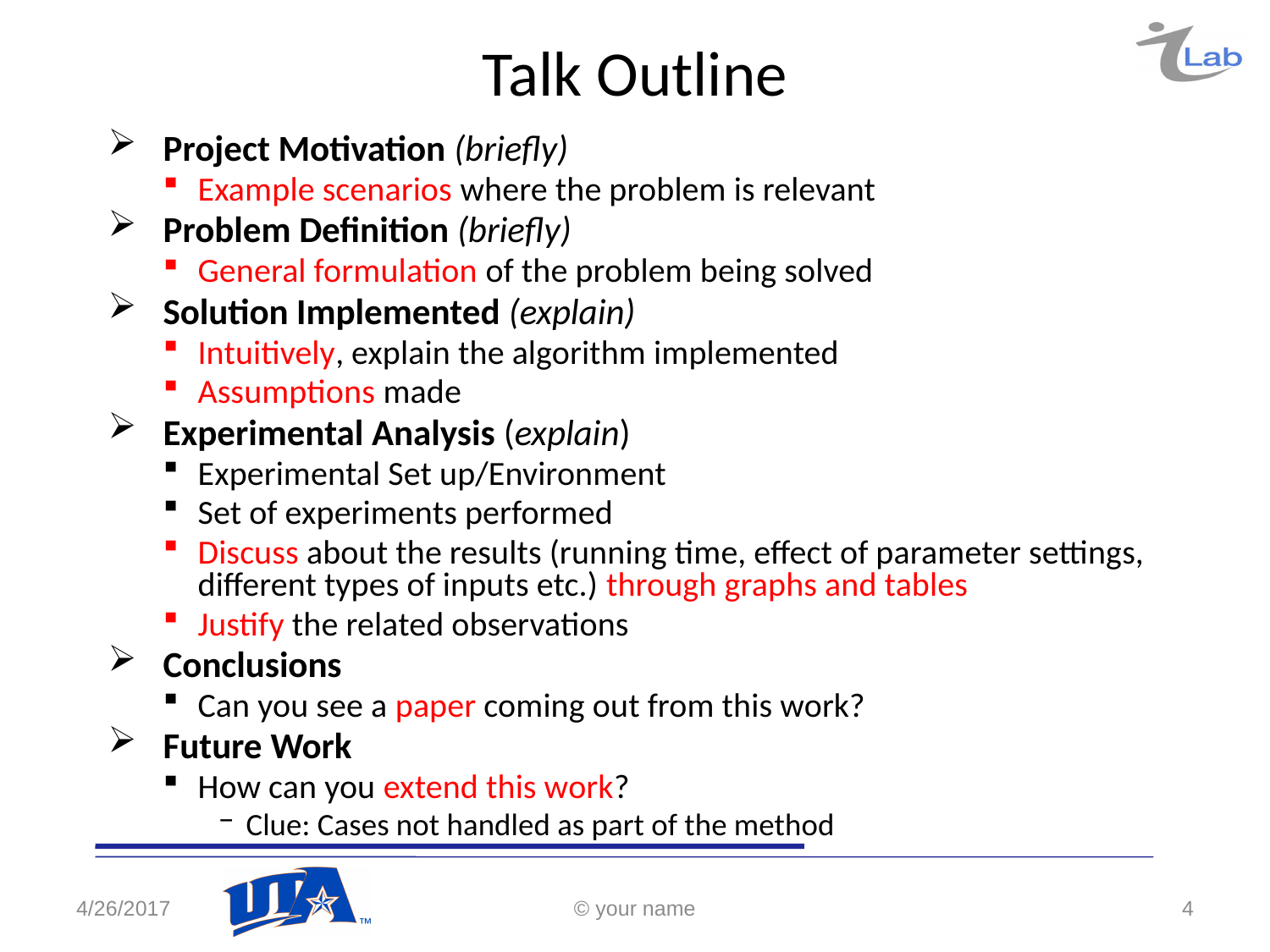

# Talk Outline
Project Motivation (briefly)
Example scenarios where the problem is relevant
Problem Definition (briefly)
General formulation of the problem being solved
Solution Implemented (explain)
Intuitively, explain the algorithm implemented
Assumptions made
Experimental Analysis (explain)
Experimental Set up/Environment
Set of experiments performed
Discuss about the results (running time, effect of parameter settings, different types of inputs etc.) through graphs and tables
Justify the related observations
Conclusions
Can you see a paper coming out from this work?
Future Work
How can you extend this work?
Clue: Cases not handled as part of the method

4/26/2017
© your name
4